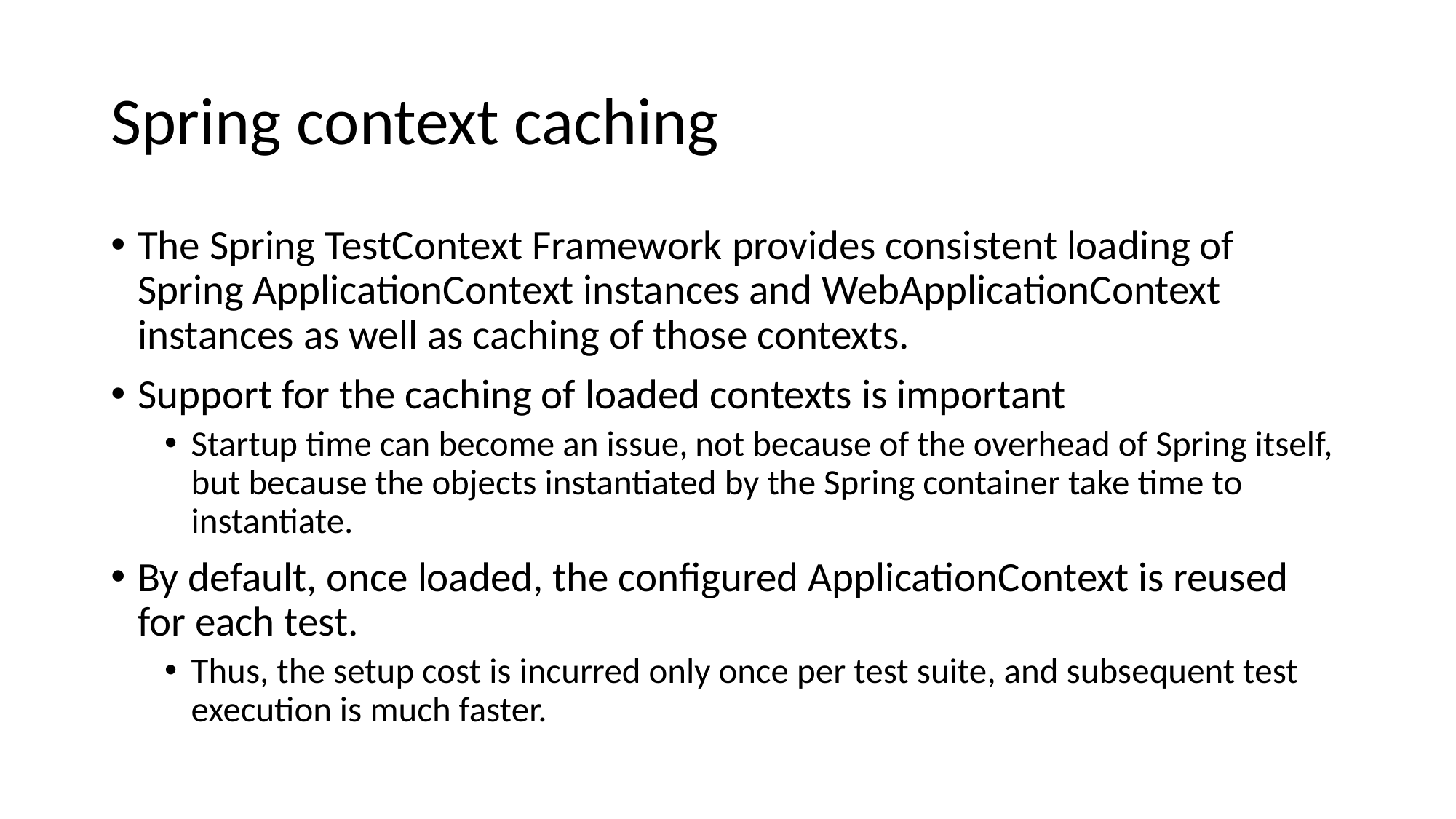

# Spring context caching
The Spring TestContext Framework provides consistent loading of Spring ApplicationContext instances and WebApplicationContext instances as well as caching of those contexts.
Support for the caching of loaded contexts is important
Startup time can become an issue, not because of the overhead of Spring itself, but because the objects instantiated by the Spring container take time to instantiate.
By default, once loaded, the configured ApplicationContext is reused for each test.
Thus, the setup cost is incurred only once per test suite, and subsequent test execution is much faster.